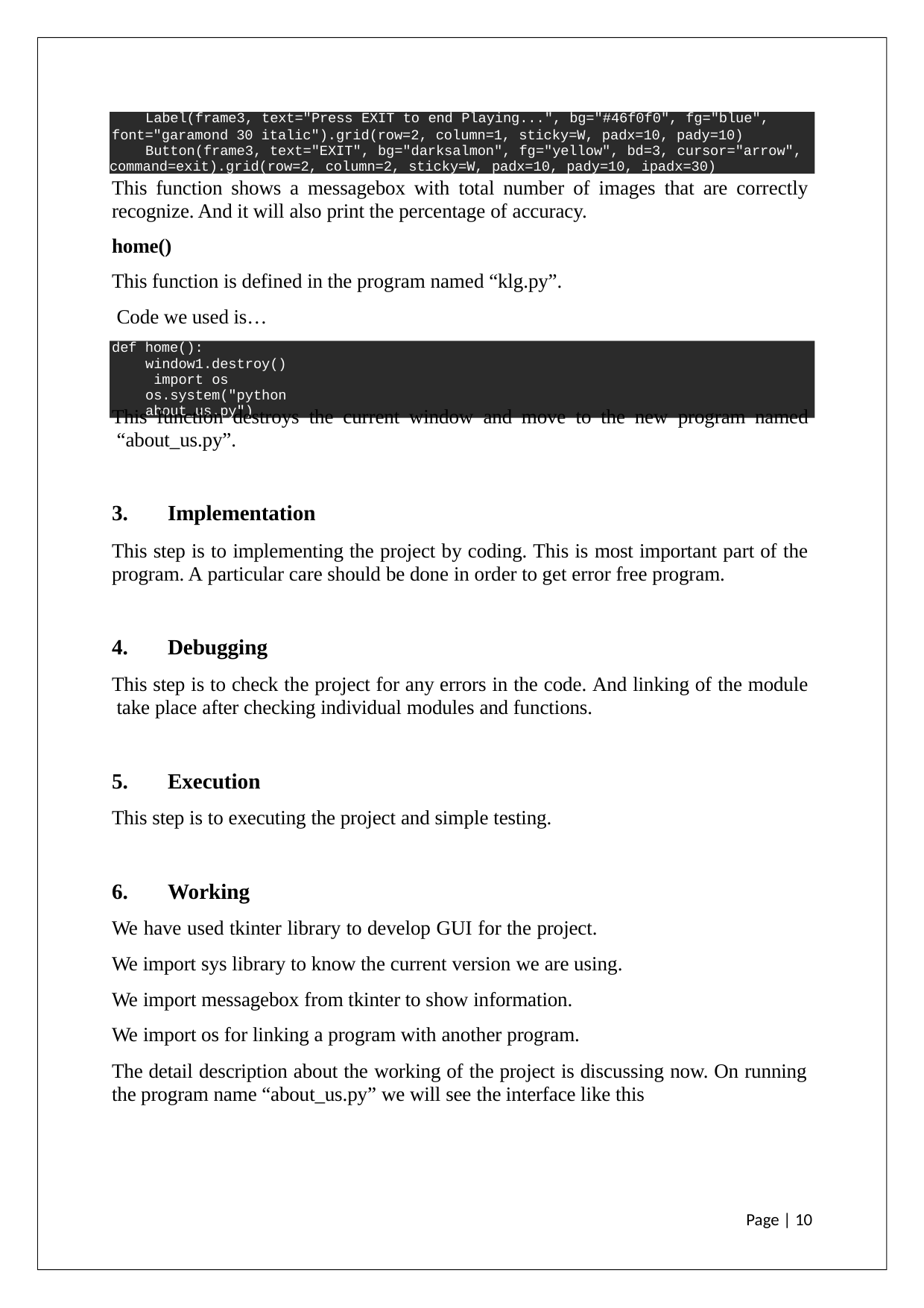

Label(frame3, text="Press EXIT to end Playing...", bg="#46f0f0", fg="blue",
font="garamond 30 italic").grid(row=2, column=1, sticky=W, padx=10, pady=10)  Button(frame3, text="EXIT", bg="darksalmon", fg="yellow", bd=3, cursor="arrow",
command=exit).grid(row=2, column=2, sticky=W, padx=10, pady=10, ipadx=30)
This function shows a messagebox with total number of images that are correctly  recognize. And it will also print the percentage of accuracy.
home()
This function is defined in the program named “klg.py”.  Code we used is…
def home():
window1.destroy()  import os
os.system("python about_us.py")
This function destroys the current window and move to the new program named  “about_us.py”.

Implementation
This step is to implementing the project by coding. This is most important part of the  program. A particular care should be done in order to get error free program.

Debugging
This step is to check the project for any errors in the code. And linking of the module  take place after checking individual modules and functions.

Execution
This step is to executing the project and simple testing.

Working
We have used tkinter library to develop GUI for the project.  We import sys library to know the current version we are using.
We import messagebox from tkinter to show information.  We import os for linking a program with another program.
The detail description about the working of the project is discussing now. On running  the program name “about_us.py” we will see the interface like this
Page | 10